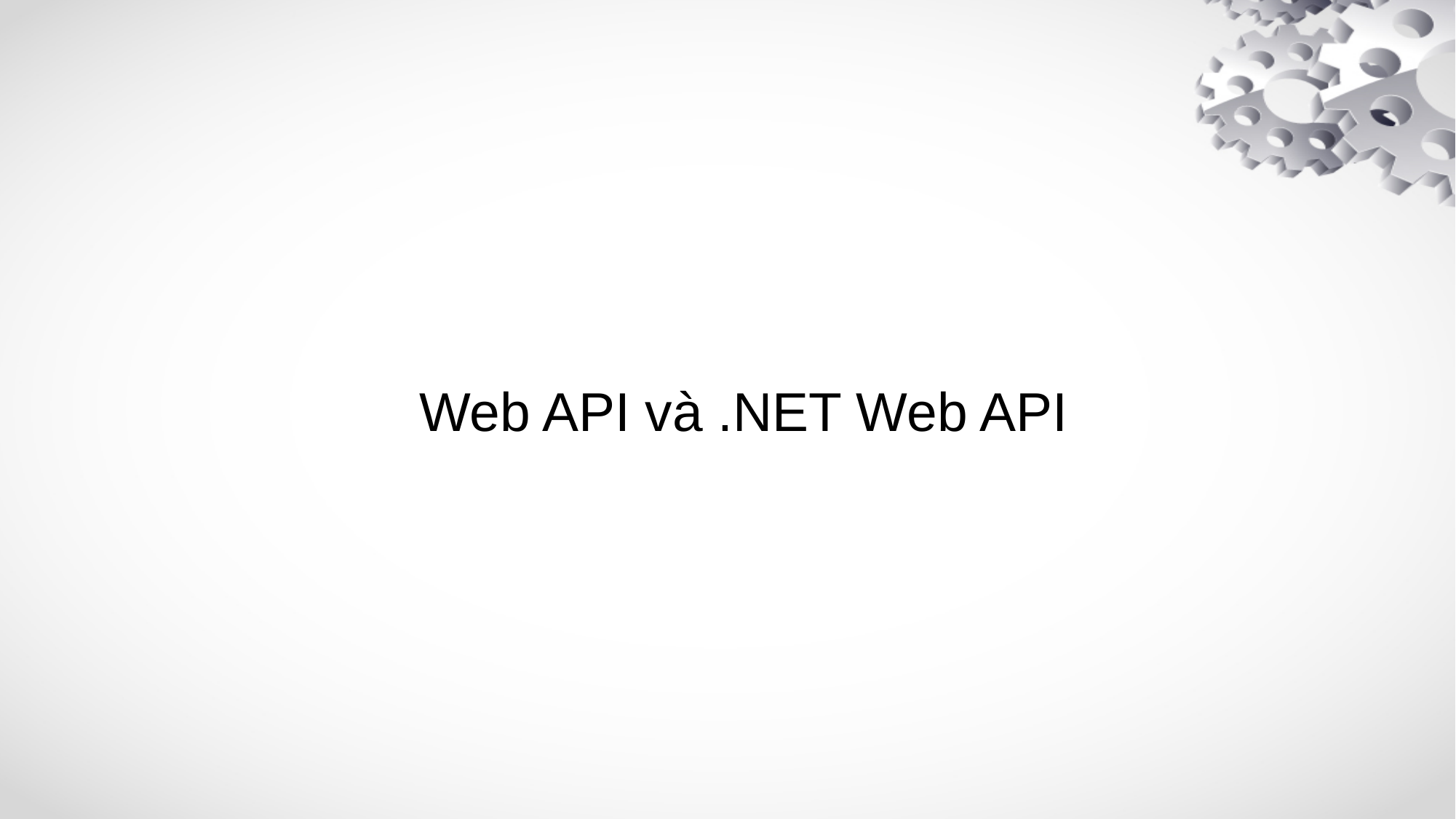

# Web API và .NET Web API